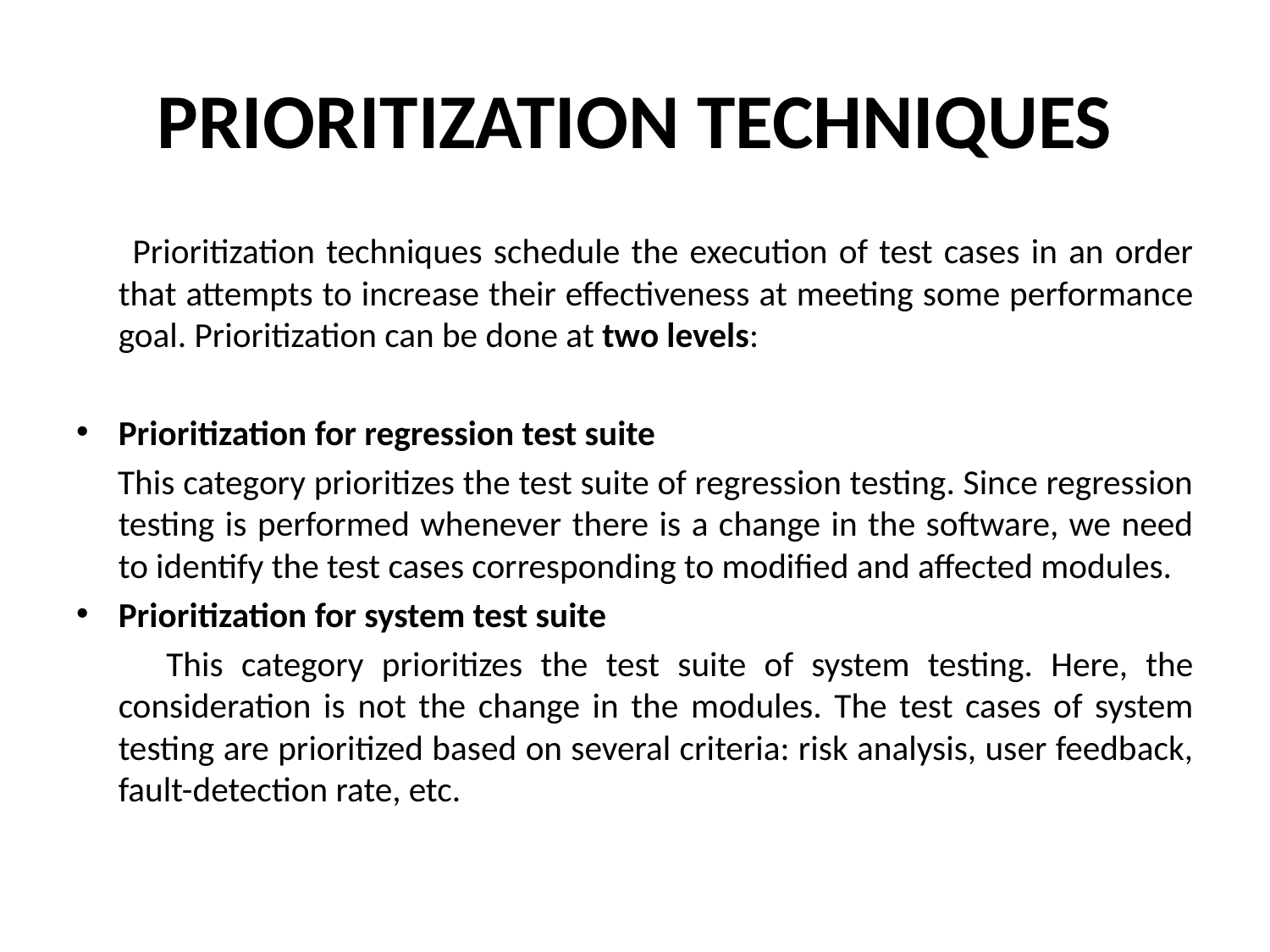

# PRIORITIZATION TECHNIQUES
     Prioritization techniques schedule the execution of test cases in an order that attempts to increase their effectiveness at meeting some performance goal. Prioritization can be done at two levels:

Prioritization for regression test suite
     This category prioritizes the test suite of regression testing. Since regression testing is performed whenever there is a change in the software, we need to identify the test cases corresponding to modified and affected modules.
Prioritization for system test suite
     This category prioritizes the test suite of system testing. Here, the consideration is not the change in the modules. The test cases of system testing are prioritized based on several criteria: risk analysis, user feedback, fault-detection rate, etc.